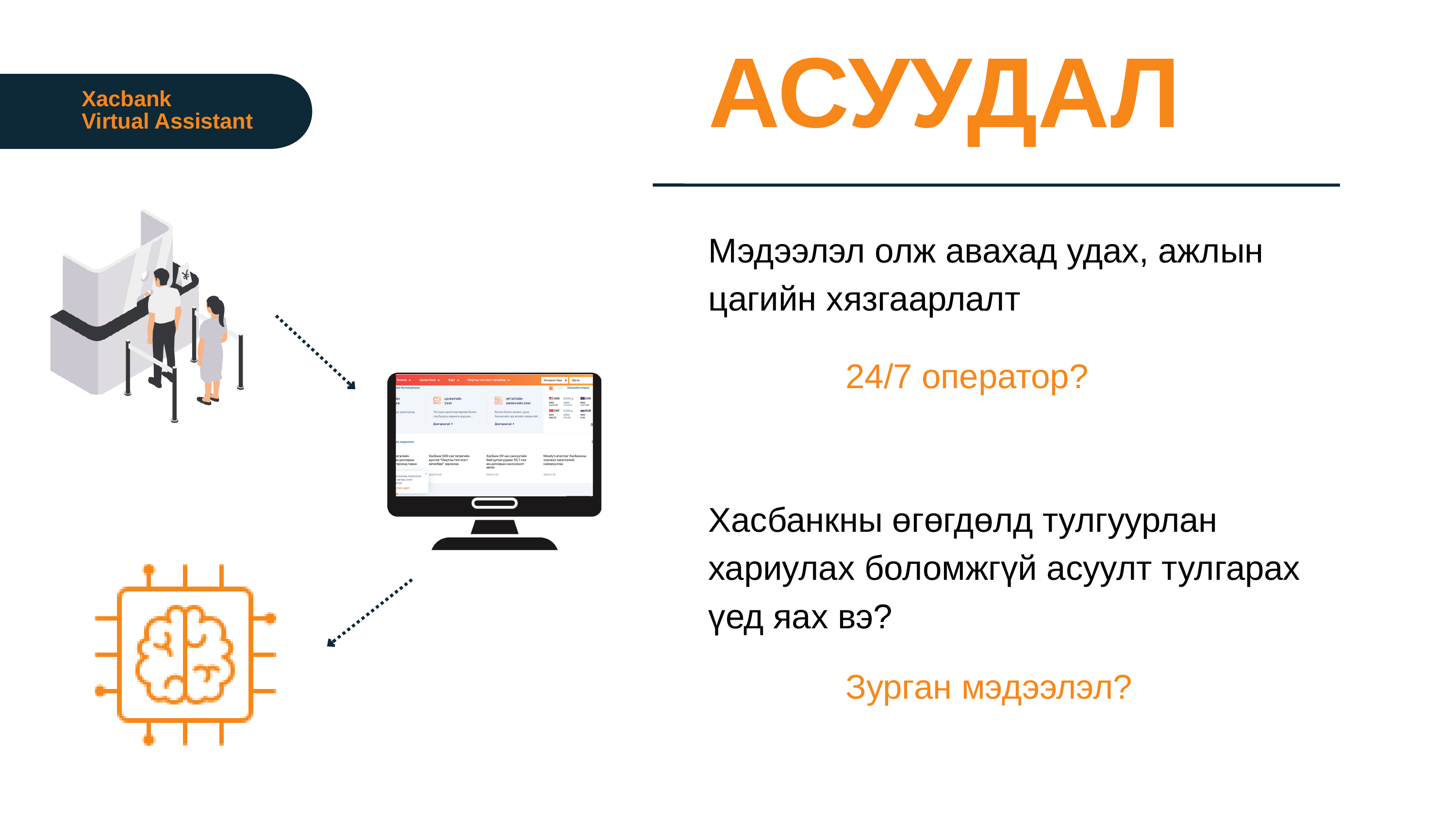

АСУУДАЛ
Xacbank
Virtual Assistant

Мэдээлэл олж авахад удах, ажлын цагийн хязгаарлалт

24/7 оператор?

Хасбанкны өгөгдөлд тулгуурлан хариулах боломжгүй асуулт тулгарах үед яах вэ?

Зурган мэдээлэл?